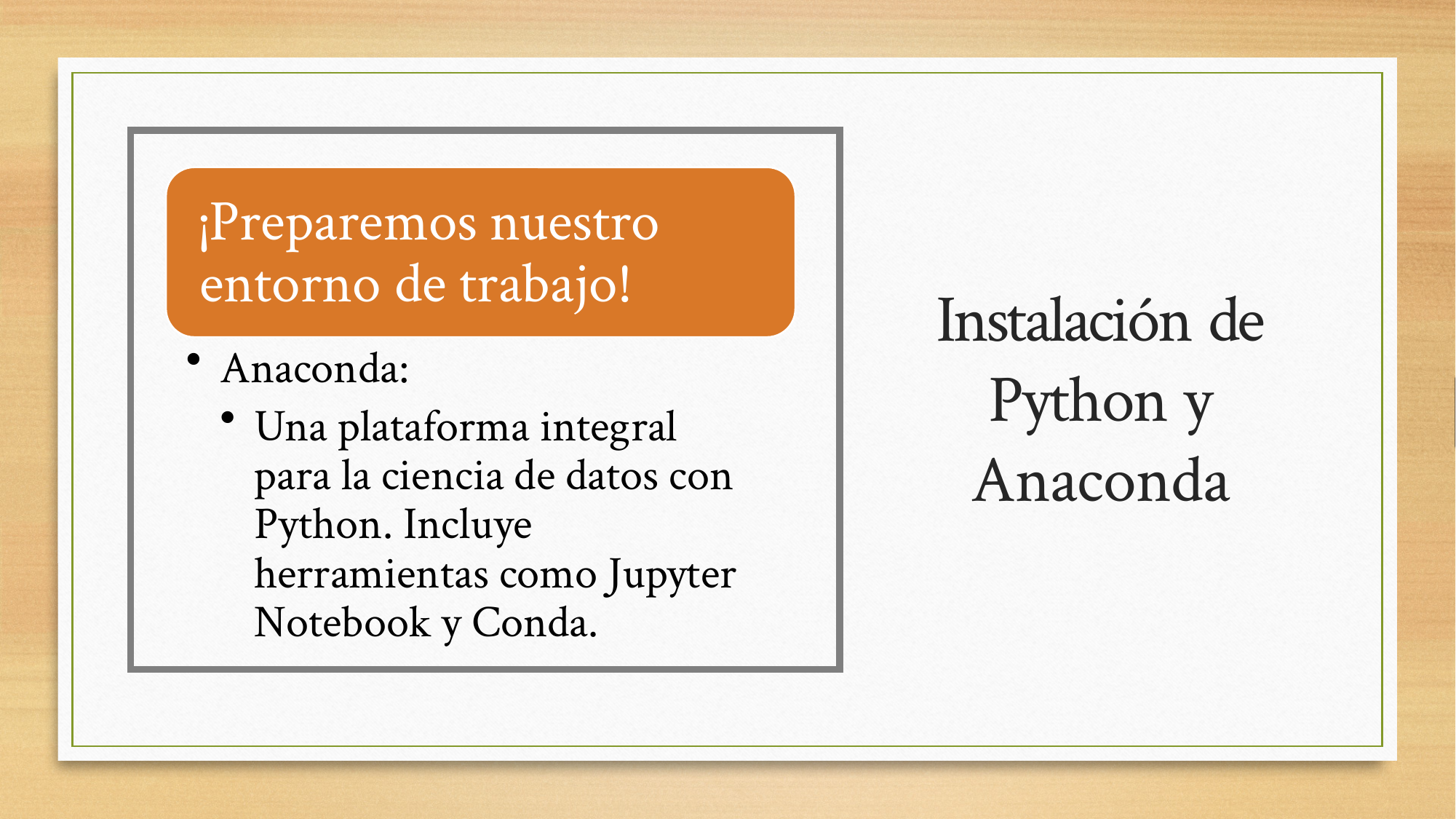

# Instalación de Python y Anaconda

¡Preparemos nuestro entorno de trabajo!
Anaconda:
Una plataforma integral para la ciencia de datos con Python. Incluye herramientas como Jupyter Notebook y Conda.